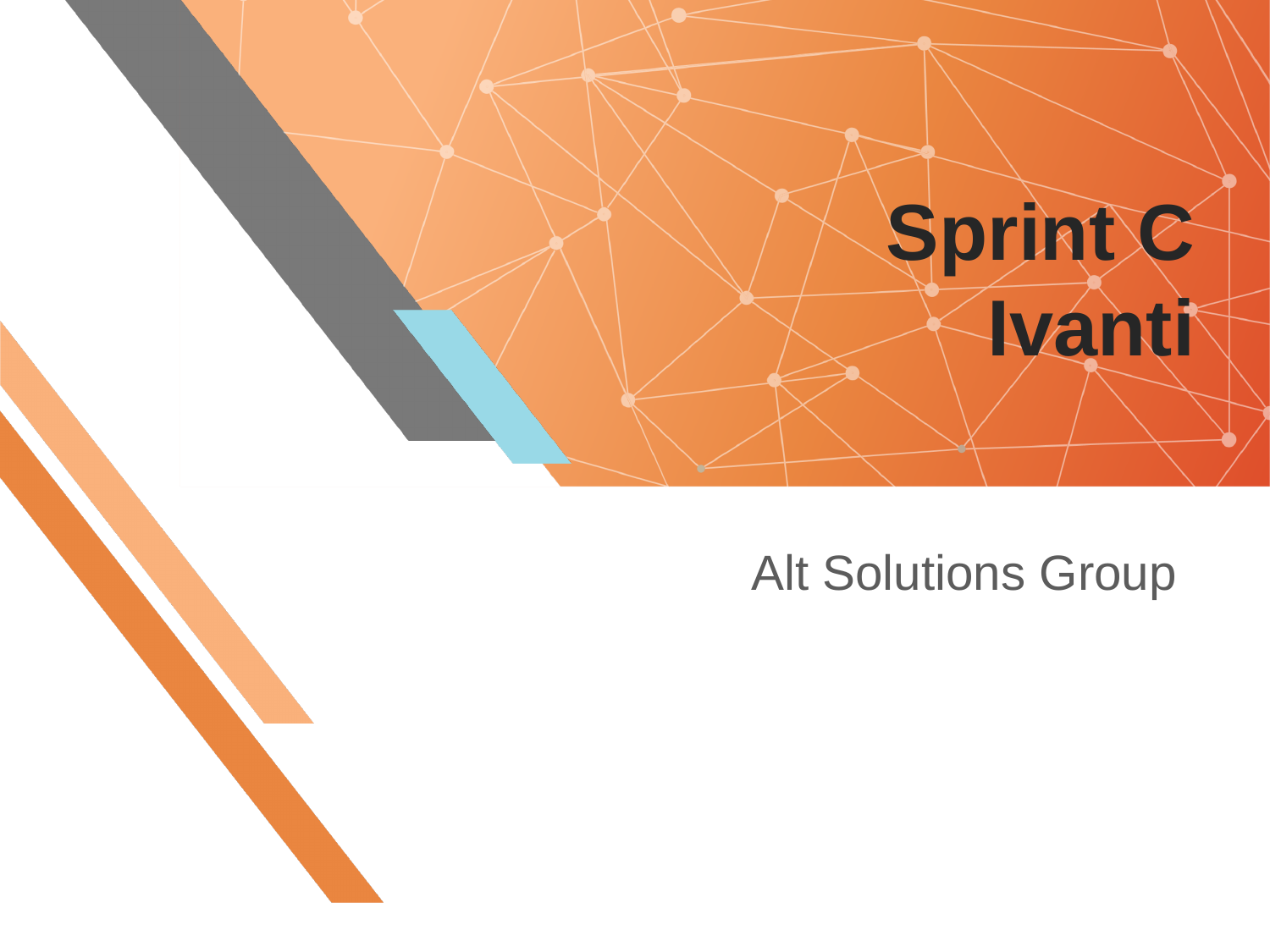

# Sprint C Ivanti
Alt Solutions Group